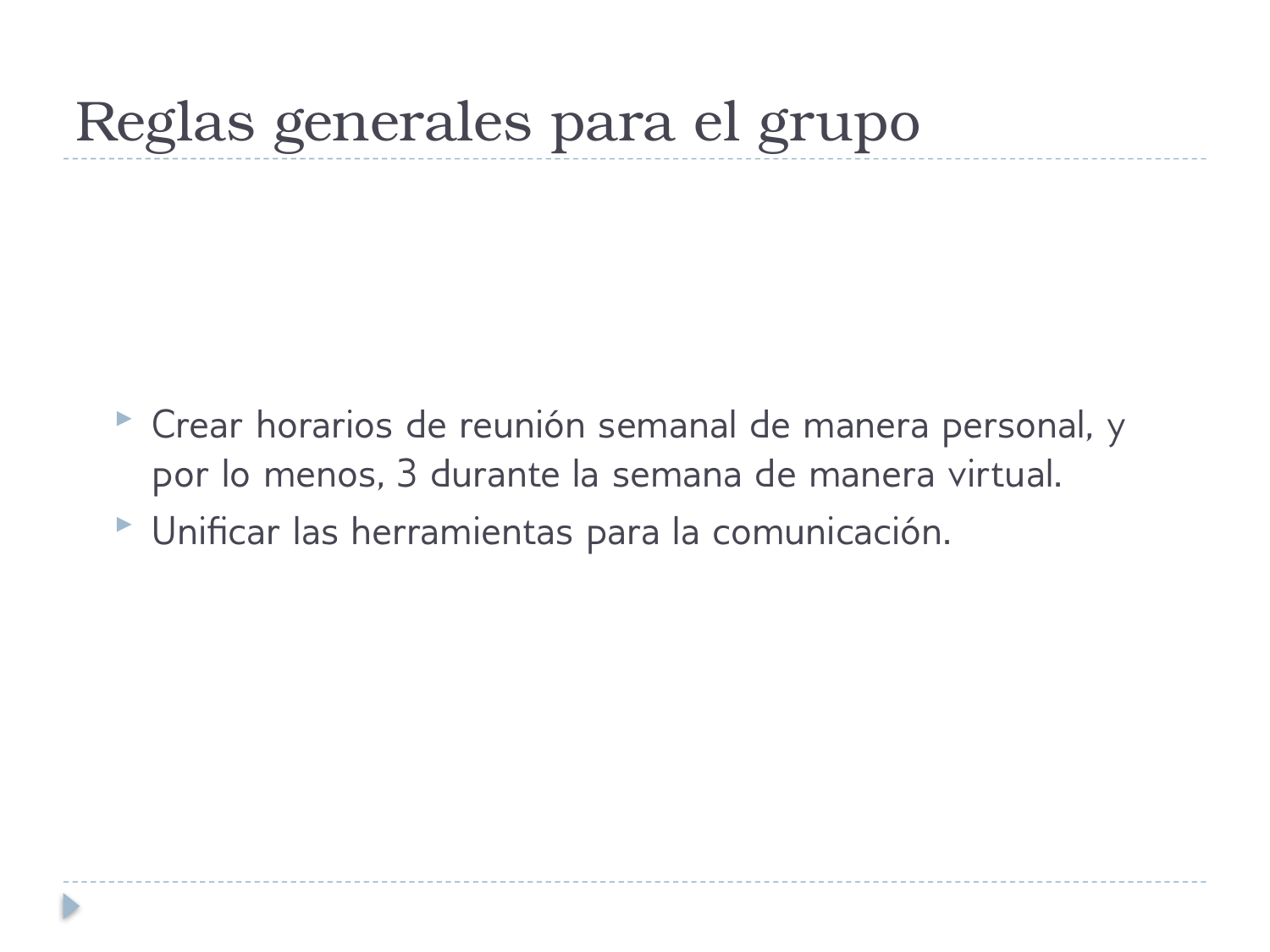

# Reglas generales para el grupo
Crear horarios de reunión semanal de manera personal, y por lo menos, 3 durante la semana de manera virtual.
Unificar las herramientas para la comunicación.